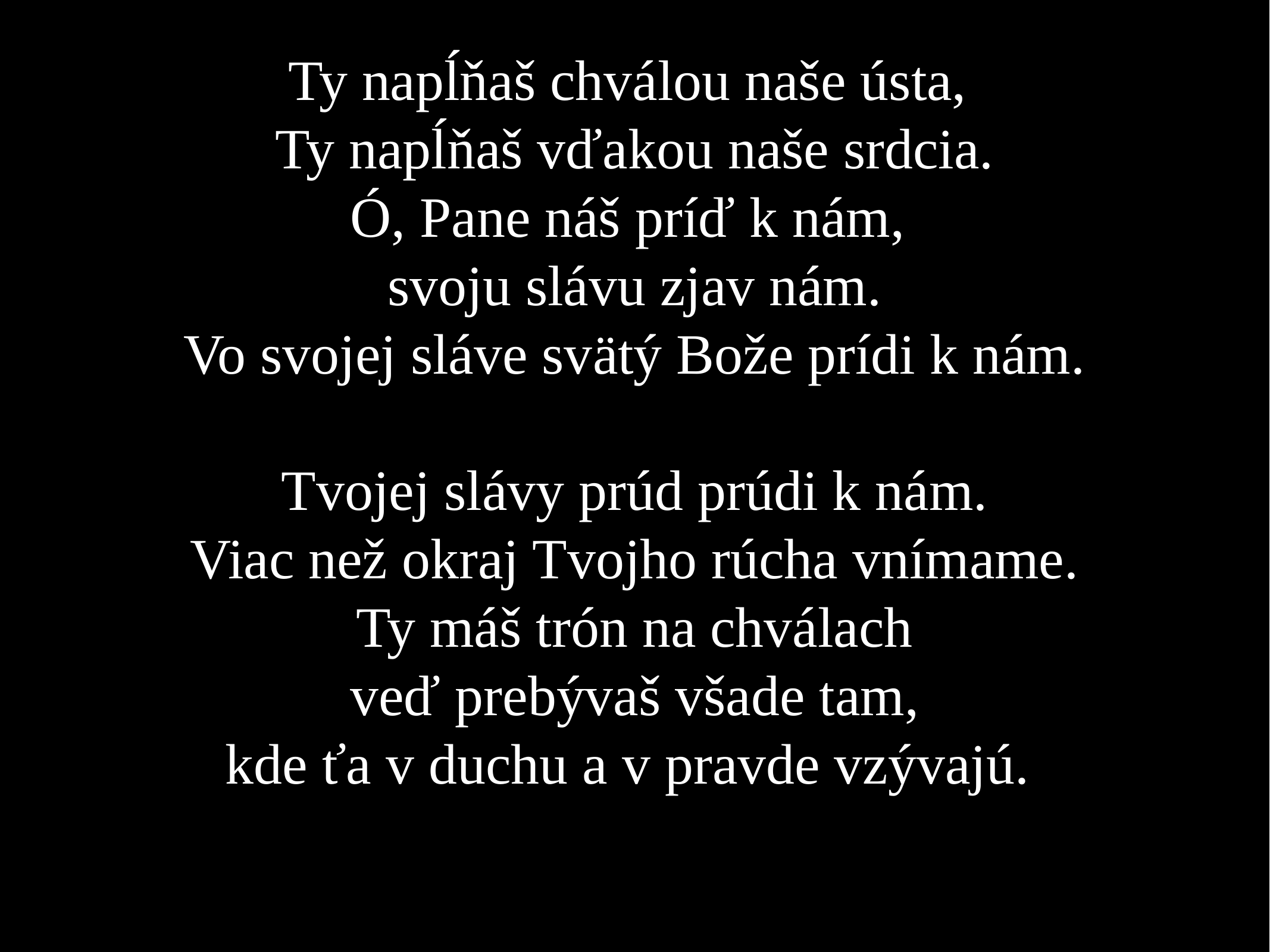

Ty napĺňaš chválou naše ústa,
Ty napĺňaš vďakou naše srdcia.
Ó, Pane náš príď k nám,
svoju slávu zjav nám.
Vo svojej sláve svätý Bože prídi k nám.

Tvojej slávy prúd prúdi k nám.
Viac než okraj Tvojho rúcha vnímame.
Ty máš trón na chválach
veď prebývaš všade tam,
kde ťa v duchu a v pravde vzývajú.